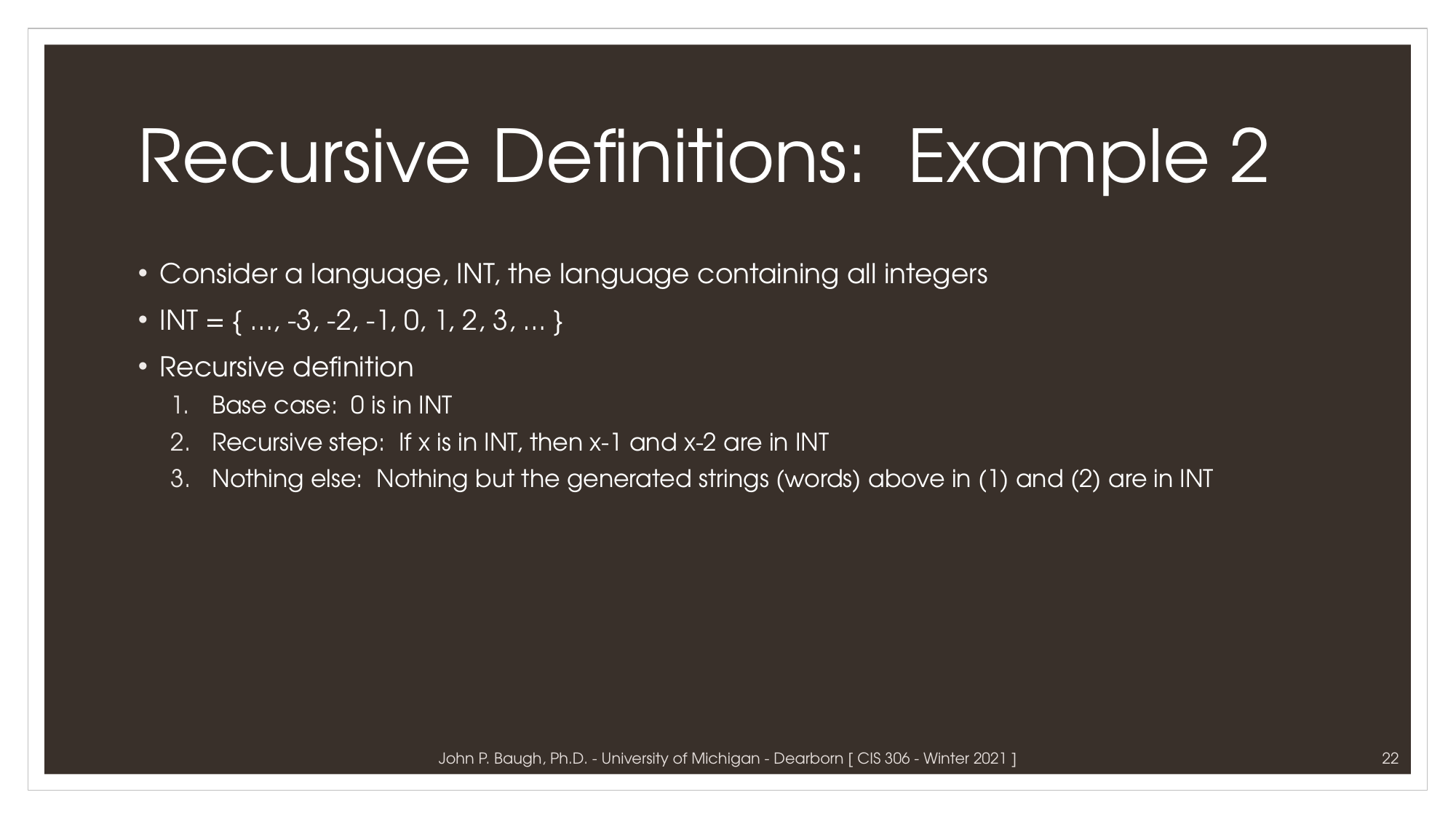

# Recursive Definitions:  Example 2
Consider a language, INT, the language containing all integers
INT = { …, -3, -2, -1, 0, 1, 2, 3, … }
Recursive definition
Base case:  0 is in INT
Recursive step:  If x is in INT, then x-1 and x-2 are in INT
Nothing else:  Nothing but the generated strings (words) above in (1) and (2) are in INT
John P. Baugh, Ph.D. - University of Michigan - Dearborn [ CIS 306 - Winter 2021 ]
22